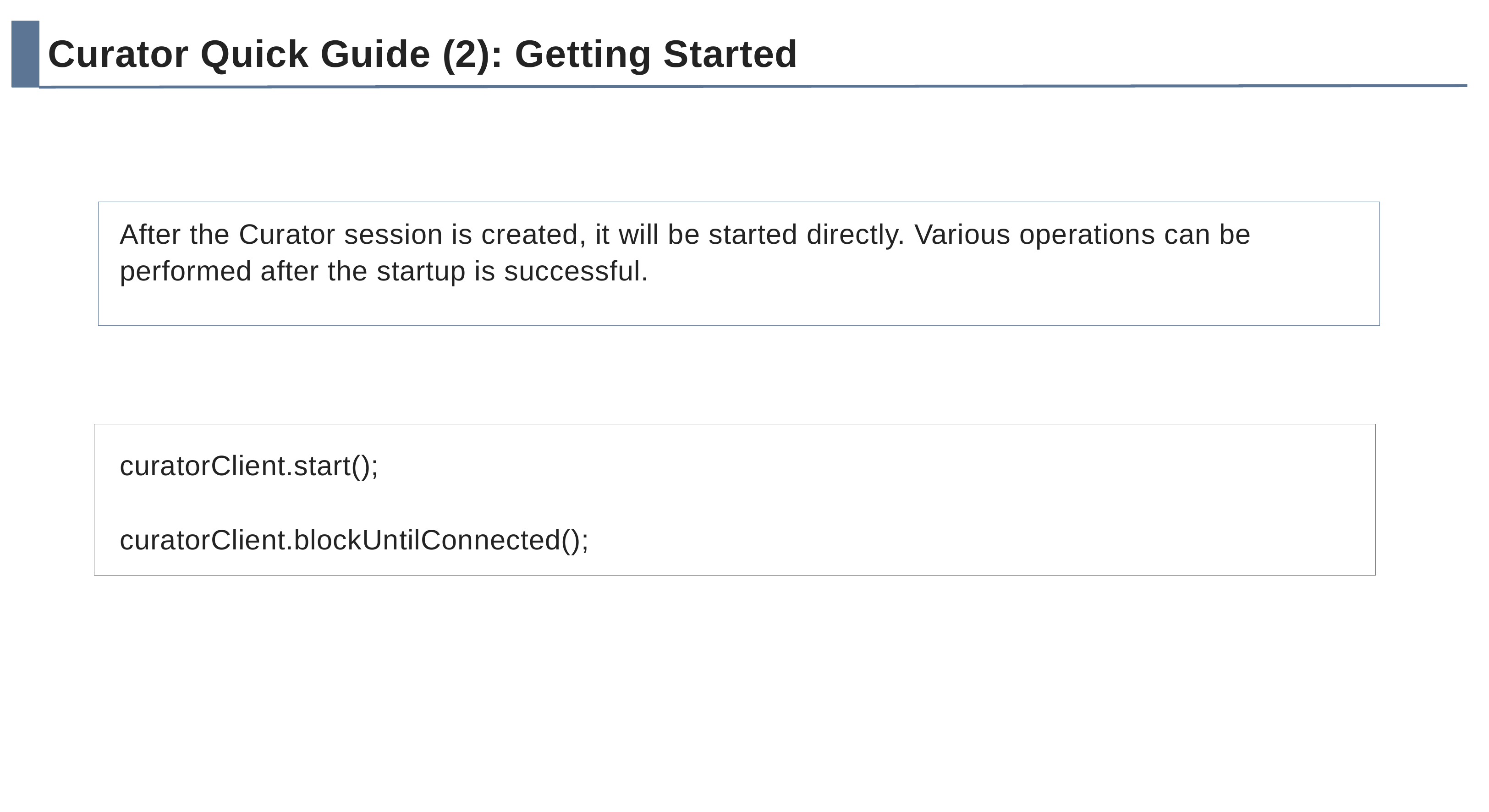

Curator Quick Guide (2): Getting Started

After the Curator session is created, it will be started directly. Various operations can be performed after the startup is successful.

curatorClient.start();

curatorClient.blockUntilConnected();